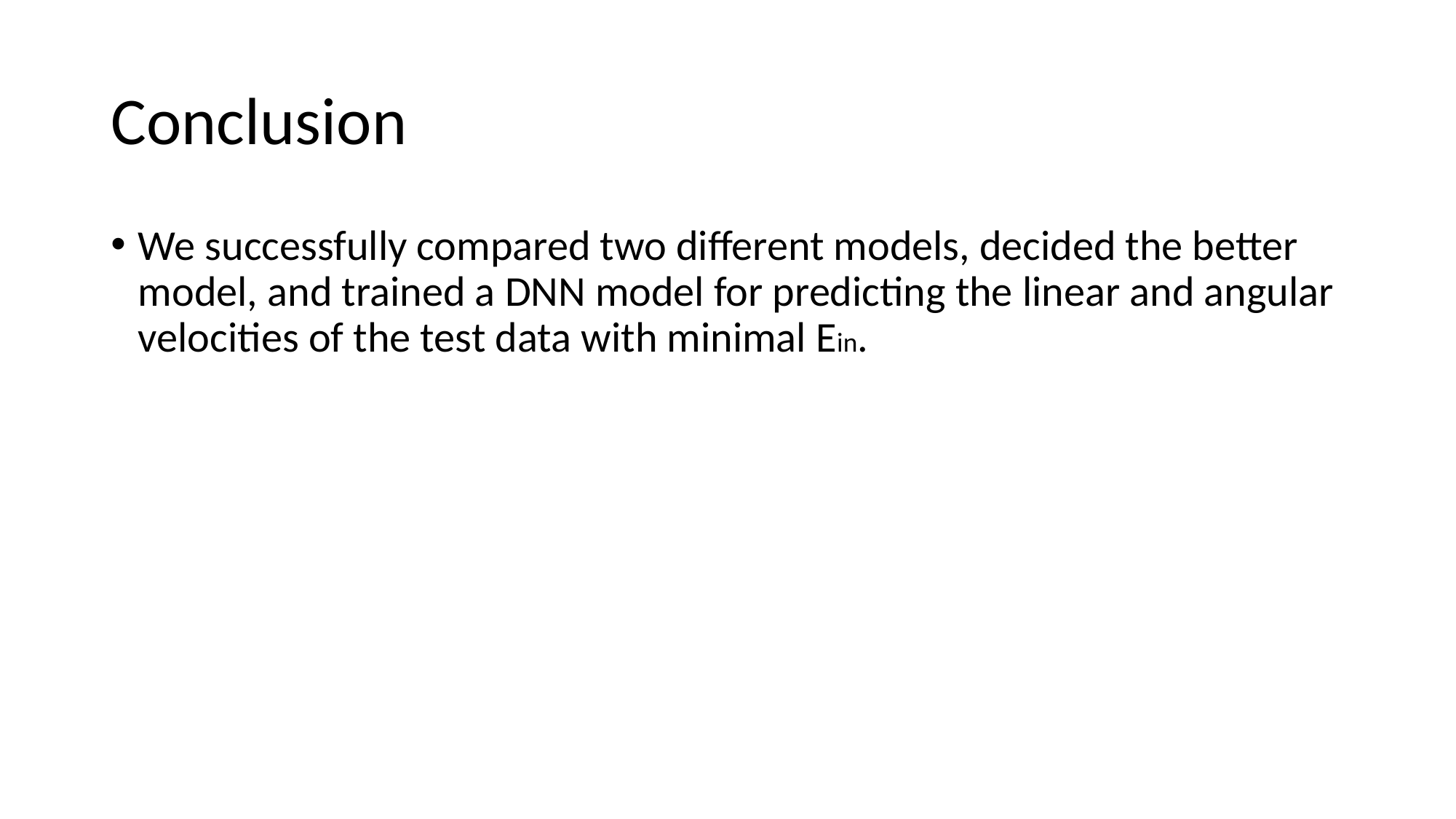

# Conclusion
We successfully compared two different models, decided the better model, and trained a DNN model for predicting the linear and angular velocities of the test data with minimal Ein.